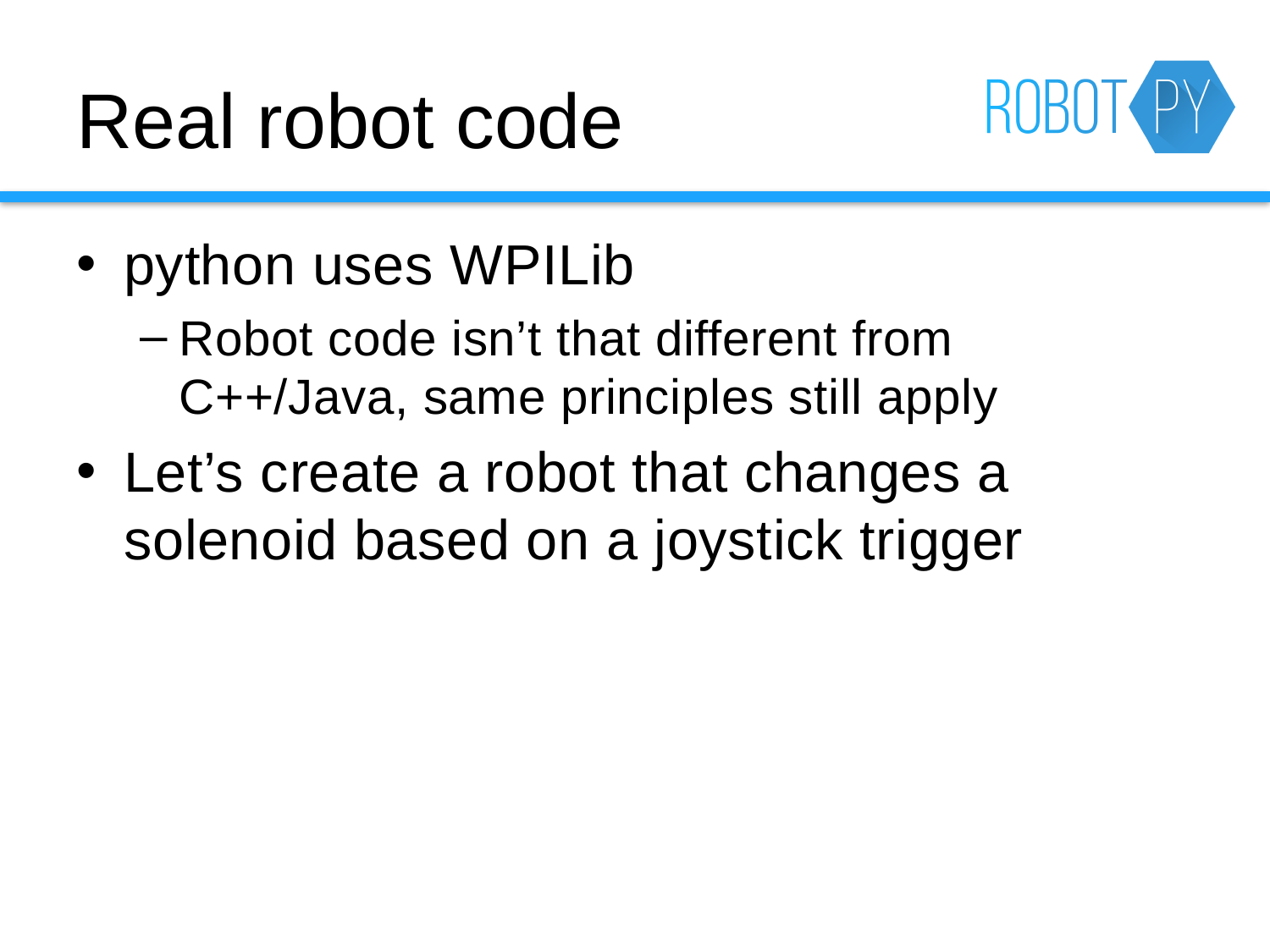

# Real robot code
python uses WPILib
Robot code isn’t that different from C++/Java, same principles still apply
Let’s create a robot that changes a solenoid based on a joystick trigger